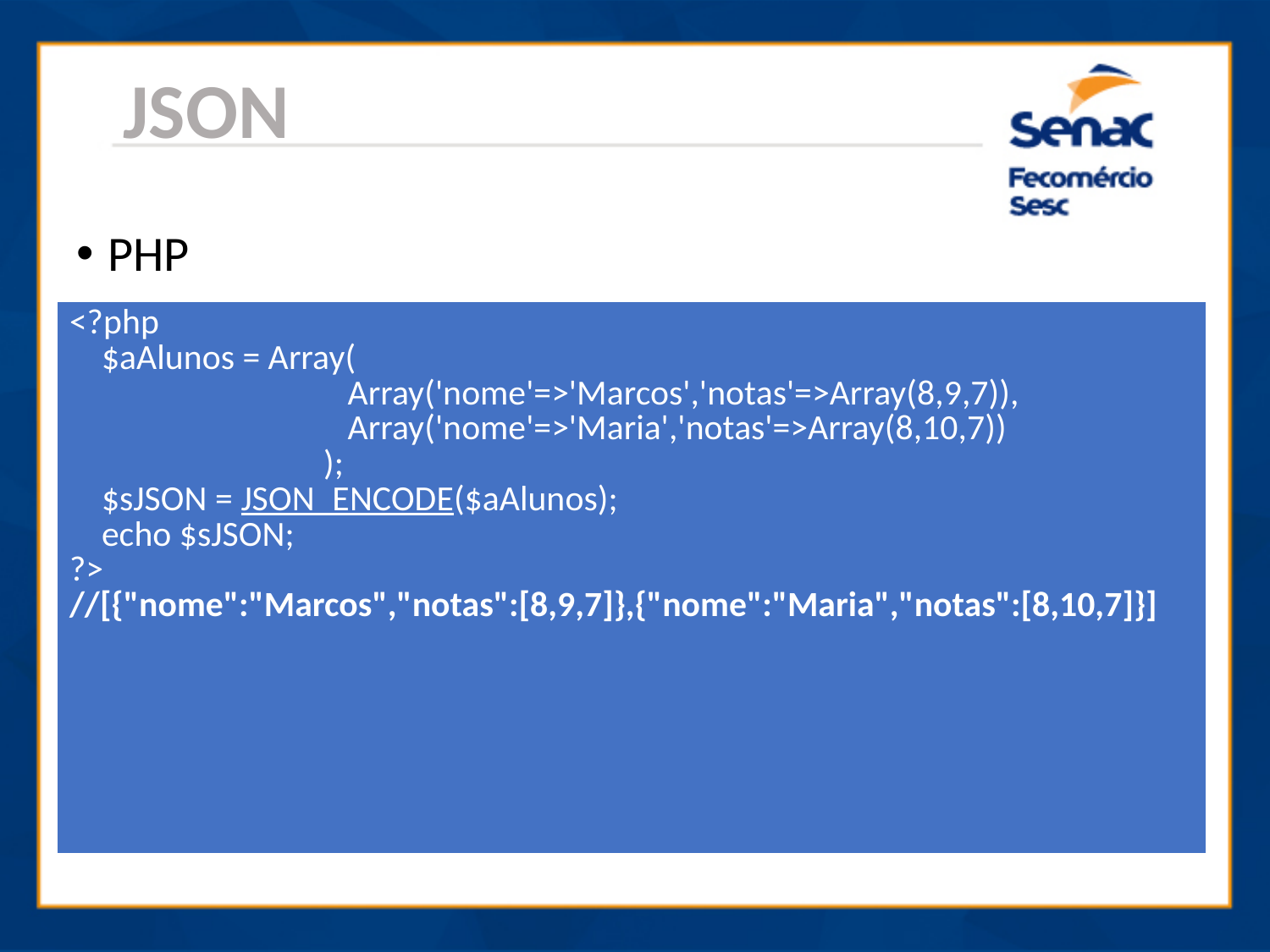

JSON
PHP

| <?php $aAlunos = Array( Array('nome'=>'Marcos','notas'=>Array(8,9,7)), Array('nome'=>'Maria','notas'=>Array(8,10,7)) ); $sJSON = JSON\_ENCODE($aAlunos); echo $sJSON; ?> //[{"nome":"Marcos","notas":[8,9,7]},{"nome":"Maria","notas":[8,10,7]}] |
| --- |